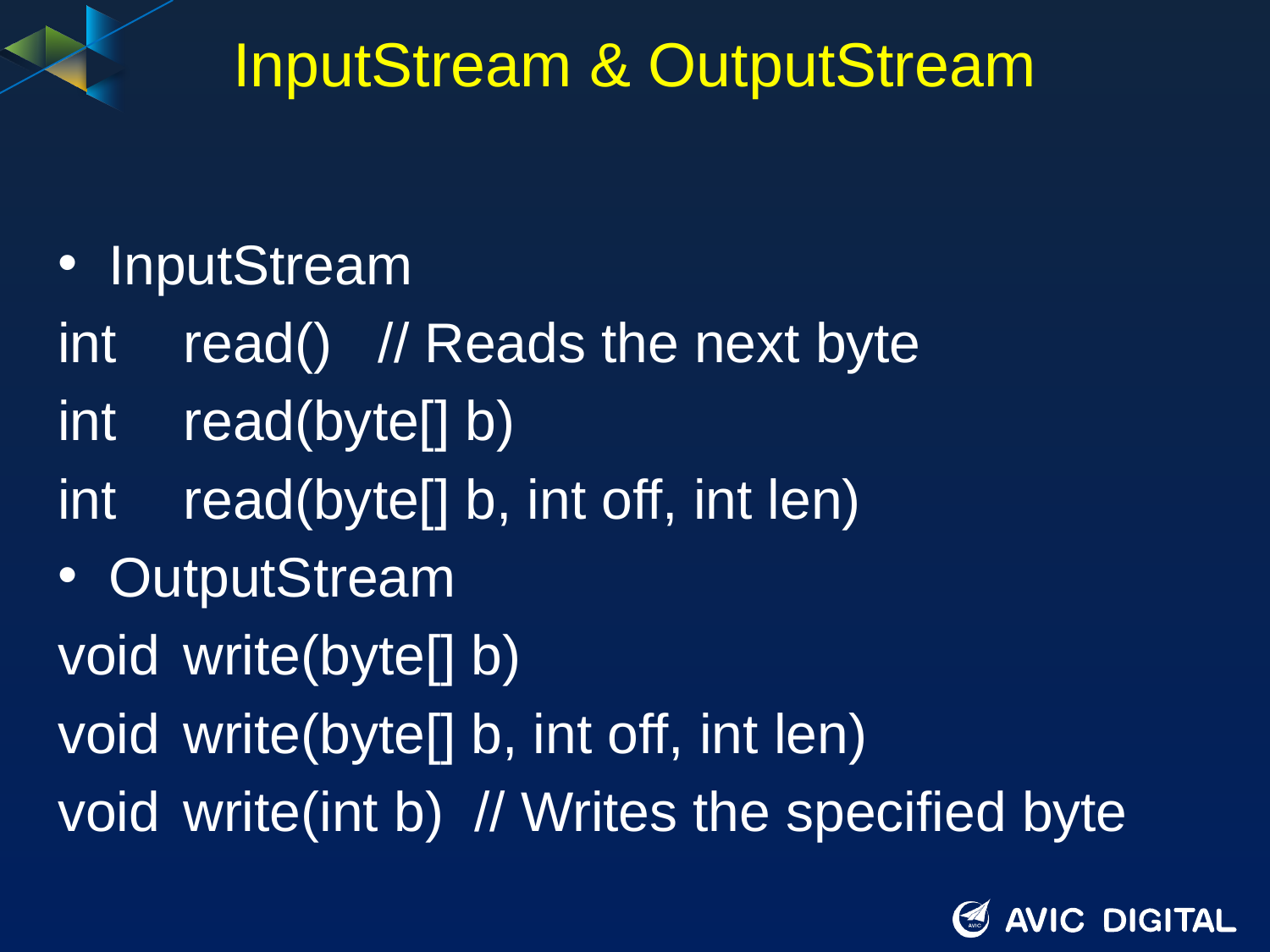

# InputStream & OutputStream
InputStream
int	read()   // Reads the next byte
int	read(byte[] b)
int	read(byte[] b, int off, int len)
OutputStream
void	write(byte[] b)
void	write(byte[] b, int off, int len)
void	write(int b)  // Writes the specified byte